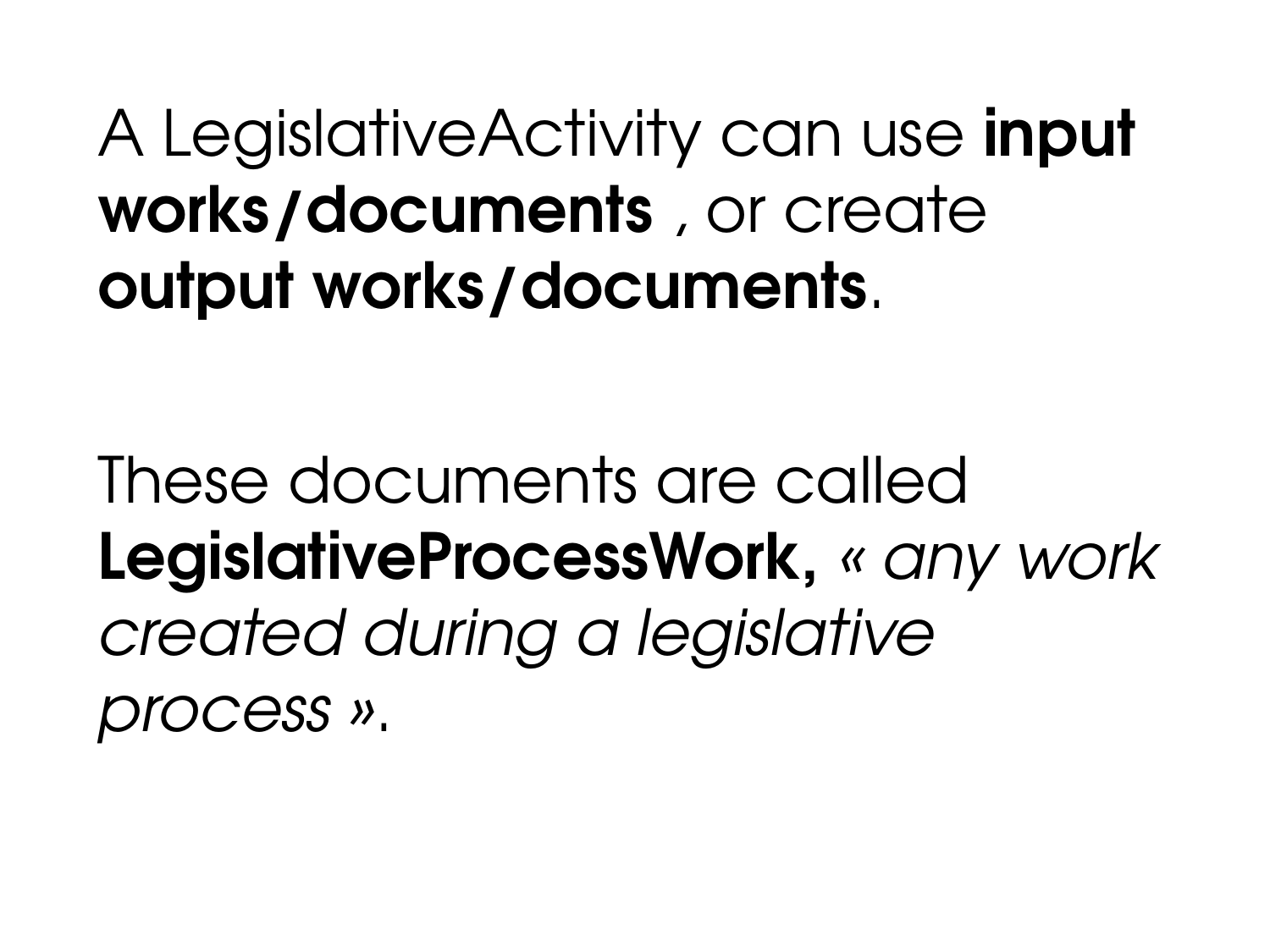

A LegislativeActivity can use input works/documents , or create output works/documents.

These documents are called LegislativeProcessWork, « any work created during a legislative process ».